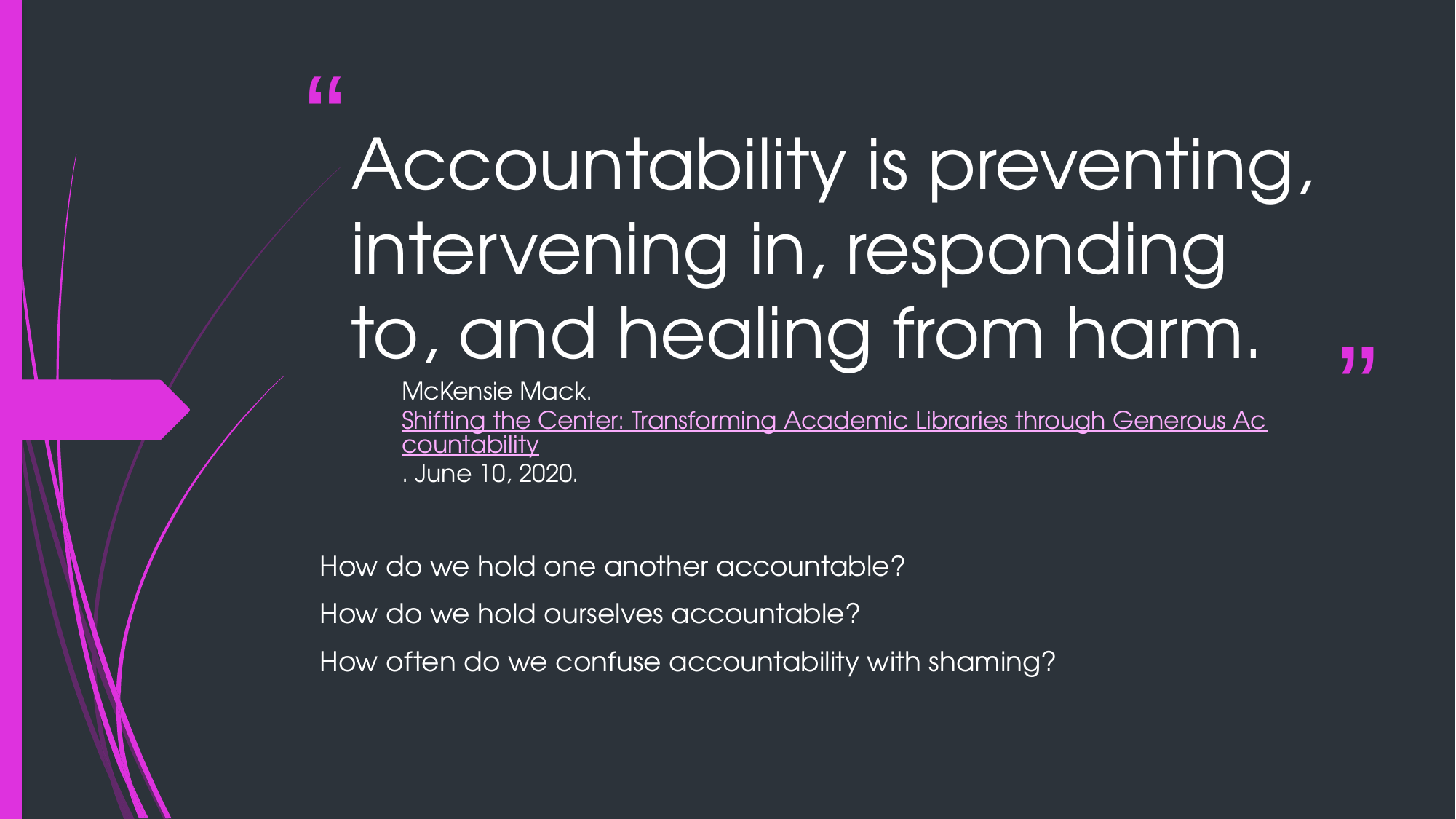

# Accountability is preventing, intervening in, responding to, and healing from harm.
McKensie Mack. Shifting the Center: Transforming Academic Libraries through Generous Accountability. June 10, 2020.

How do we hold one another accountable?
How do we hold ourselves accountable?
How often do we confuse accountability with shaming?